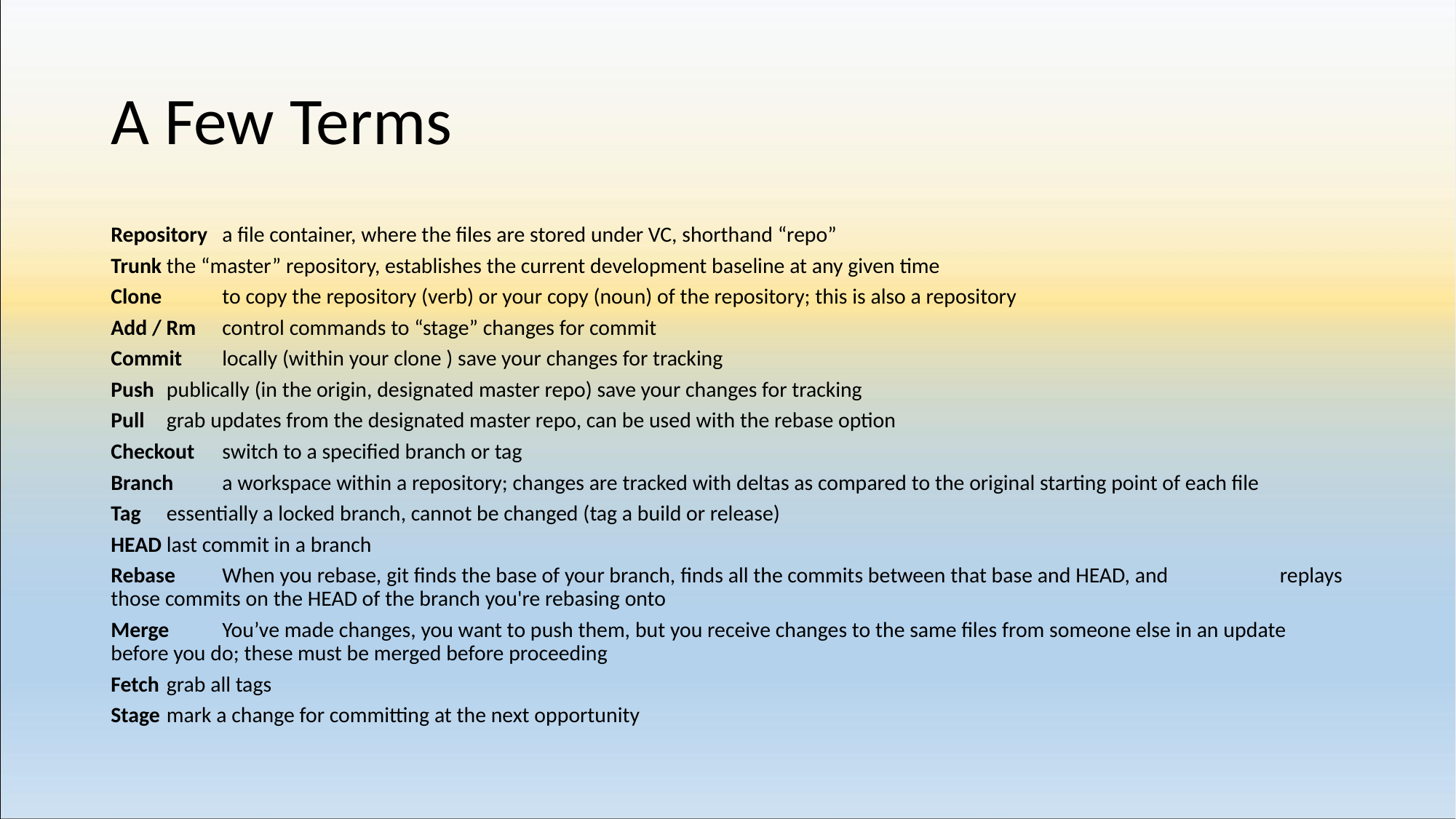

# A Few Terms
Repository 		a file container, where the files are stored under VC, shorthand “repo”
Trunk		the “master” repository, establishes the current development baseline at any given time
Clone 		to copy the repository (verb) or your copy (noun) of the repository; this is also a repository
Add / Rm 		control commands to “stage” changes for commit
Commit 		locally (within your clone ) save your changes for tracking
Push 		publically (in the origin, designated master repo) save your changes for tracking
Pull 		grab updates from the designated master repo, can be used with the rebase option
Checkout 		switch to a specified branch or tag
Branch 		a workspace within a repository; changes are tracked with deltas as compared to the original starting point of each file
Tag		essentially a locked branch, cannot be changed (tag a build or release)
HEAD		last commit in a branch
Rebase		When you rebase, git finds the base of your branch, finds all the commits between that base and HEAD, and 				replays those commits on the HEAD of the branch you're rebasing onto
Merge		You’ve made changes, you want to push them, but you receive changes to the same files from someone else in an update 			before you do; these must be merged before proceeding
Fetch		grab all tags
Stage		mark a change for committing at the next opportunity